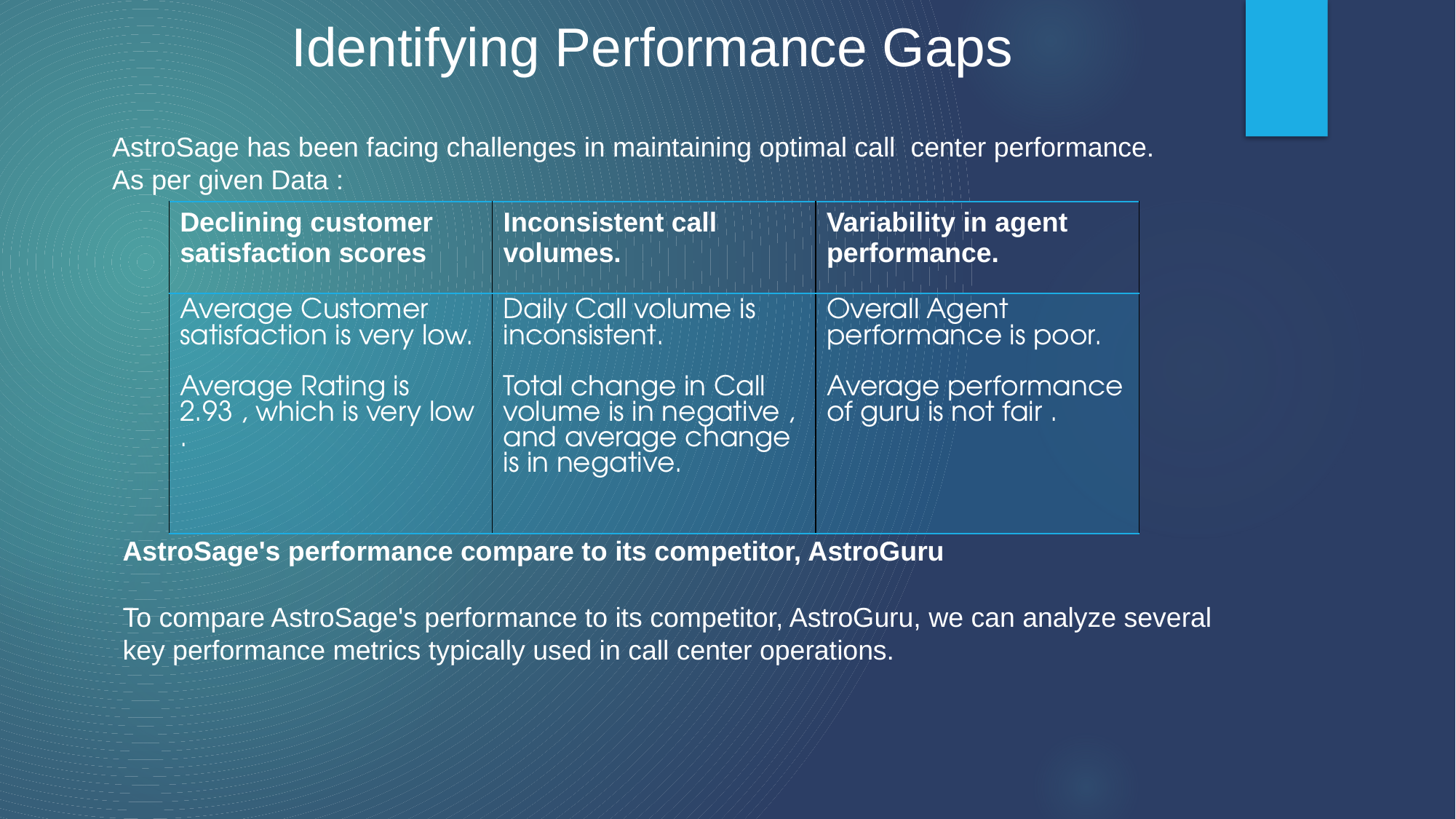

# Identifying Performance Gaps
AstroSage has been facing challenges in maintaining optimal call  center performance.
As per given Data :
| Declining customer satisfaction scores | Inconsistent call volumes. | Variability in agent performance. |
| --- | --- | --- |
| Average Customer satisfaction is very low. Average Rating is 2.93 , which is very low . | Daily Call volume is inconsistent. Total change in Call volume is in negative , and average change is in negative. | Overall Agent performance is poor. Average performance of guru is not fair . |
AstroSage's performance compare to its competitor, AstroGuru
To compare AstroSage's performance to its competitor, AstroGuru, we can analyze several key performance metrics typically used in call center operations.